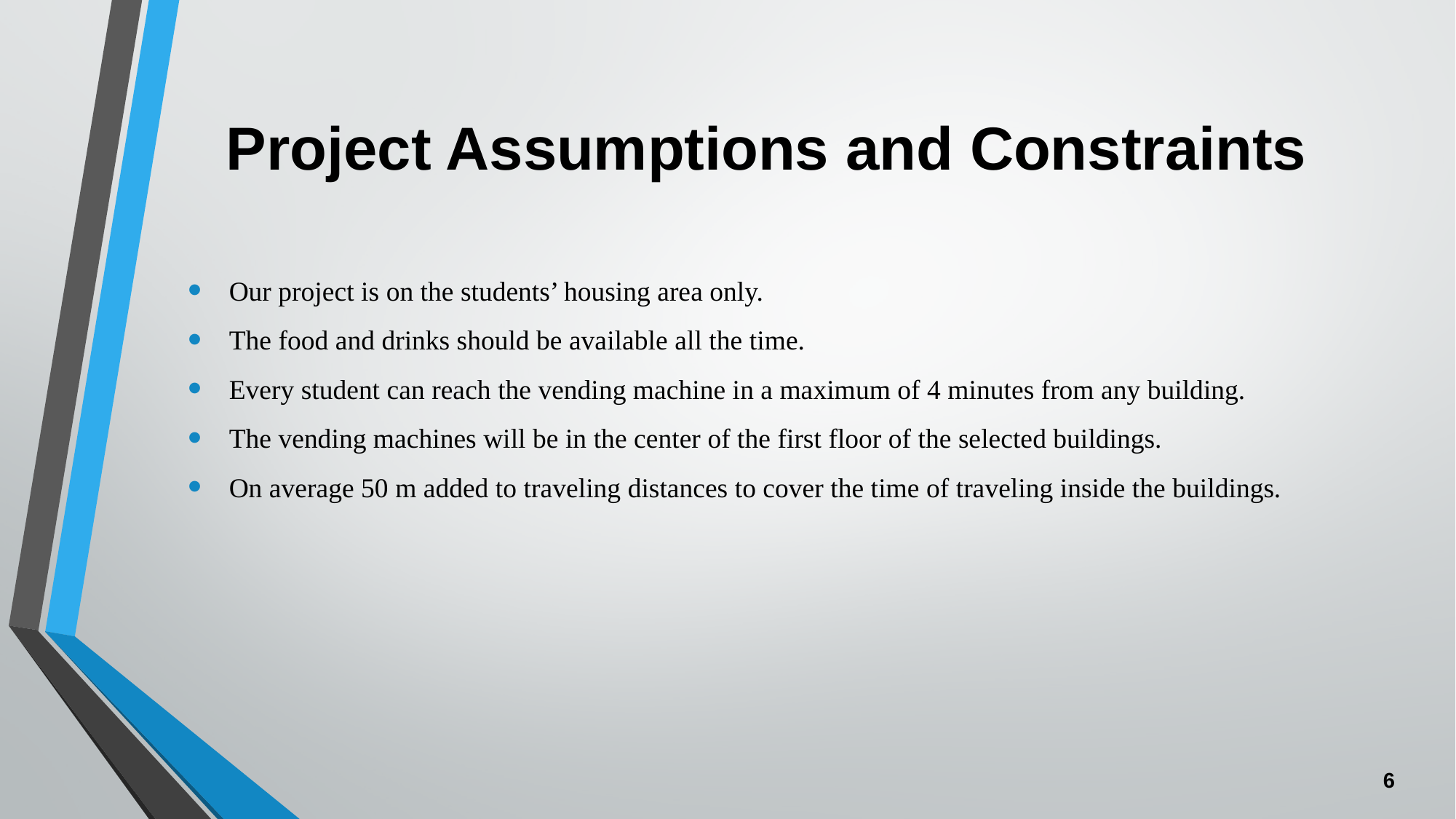

# Project Assumptions and Constraints
Our project is on the students’ housing area only.
The food and drinks should be available all the time.
Every student can reach the vending machine in a maximum of 4 minutes from any building.
The vending machines will be in the center of the first floor of the selected buildings.
On average 50 m added to traveling distances to cover the time of traveling inside the buildings.
6